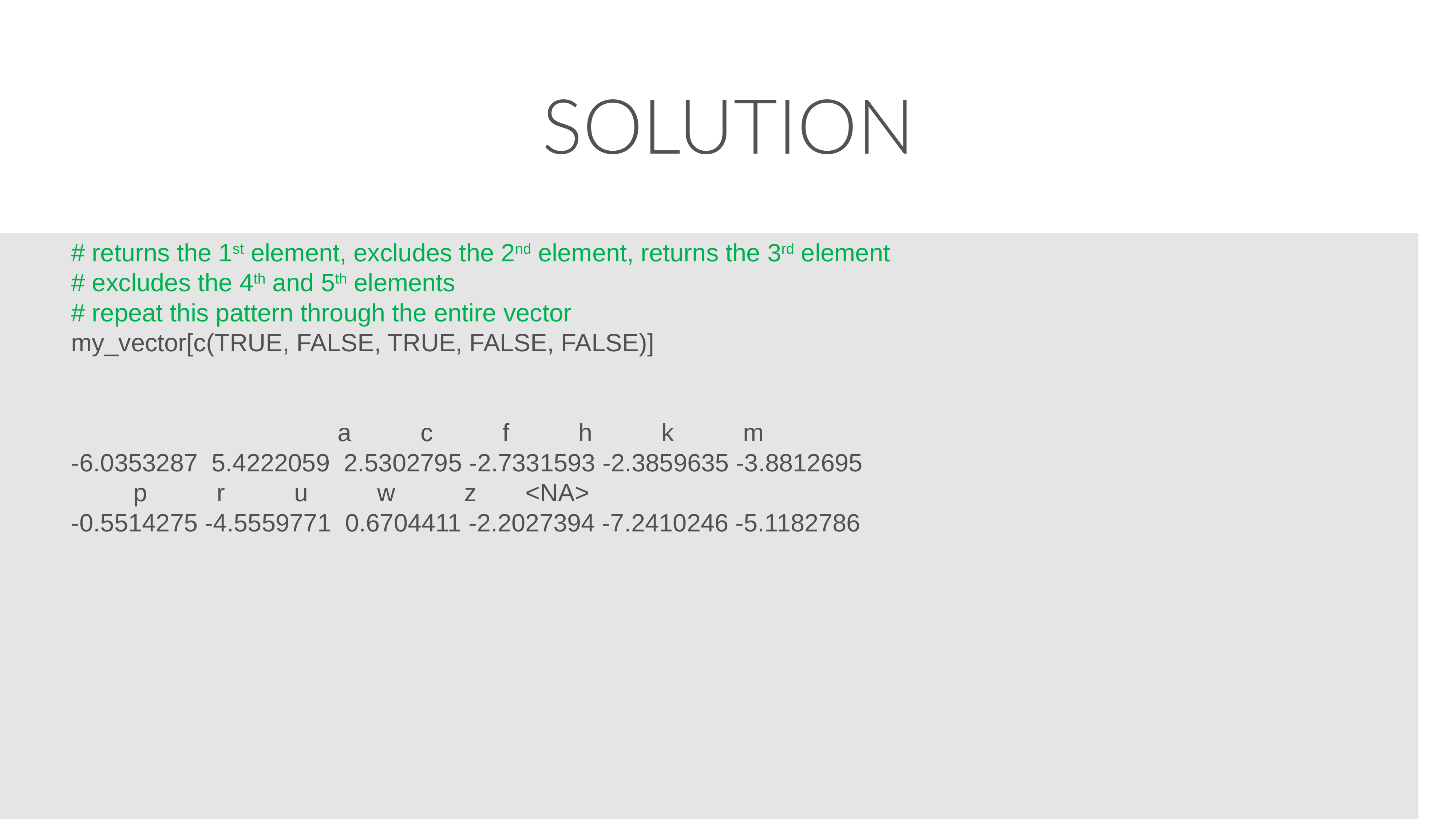

# Solution
# returns the 1st element, excludes the 2nd element, returns the 3rd element
# excludes the 4th and 5th elements
# repeat this pattern through the entire vector
my_vector[c(TRUE, FALSE, TRUE, FALSE, FALSE)]

					 a          c          f          h          k          m
-6.0353287  5.4222059  2.5302795 -2.7331593 -2.3859635 -3.8812695
         p          r          u          w          z       <NA>
-0.5514275 -4.5559771  0.6704411 -2.2027394 -7.2410246 -5.1182786